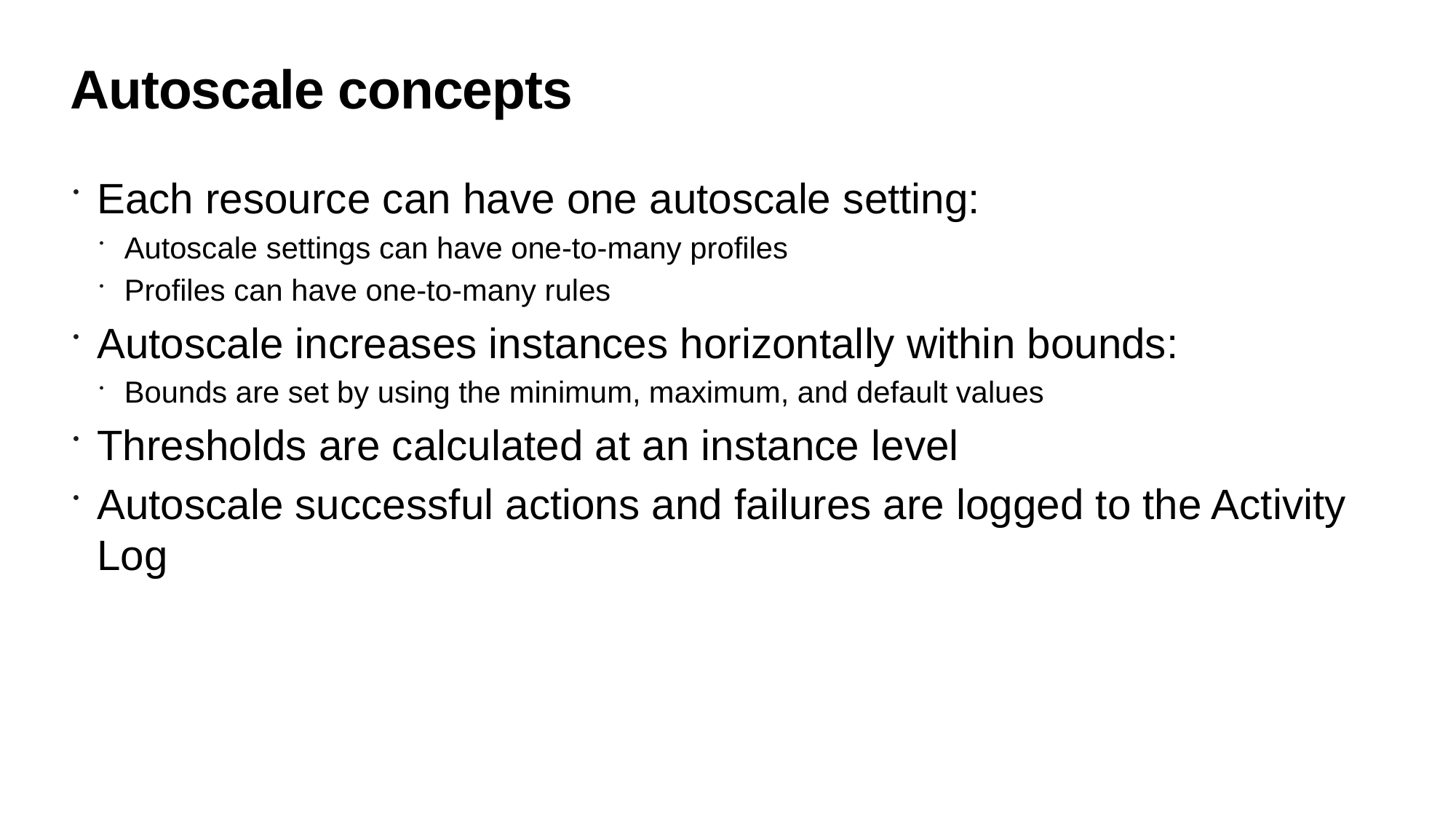

# Autoscale concepts
Each resource can have one autoscale setting:
Autoscale settings can have one-to-many profiles
Profiles can have one-to-many rules
Autoscale increases instances horizontally within bounds:
Bounds are set by using the minimum, maximum, and default values
Thresholds are calculated at an instance level
Autoscale successful actions and failures are logged to the Activity Log